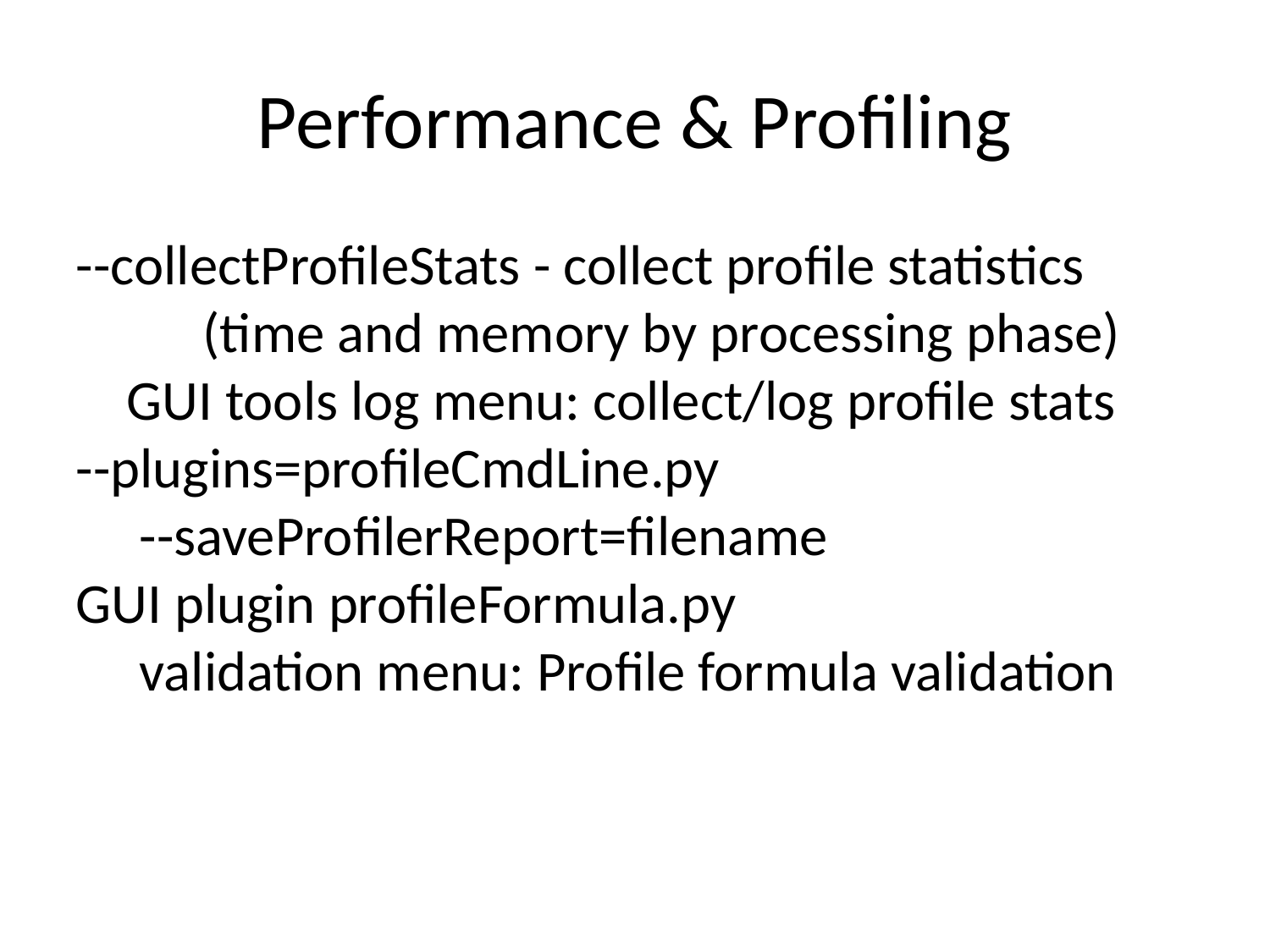

Performance & Profiling
--collectProfileStats - collect profile statistics
	(time and memory by processing phase)
    GUI tools log menu: collect/log profile stats
--plugins=profileCmdLine.py
     --saveProfilerReport=filename
GUI plugin profileFormula.py
     validation menu: Profile formula validation